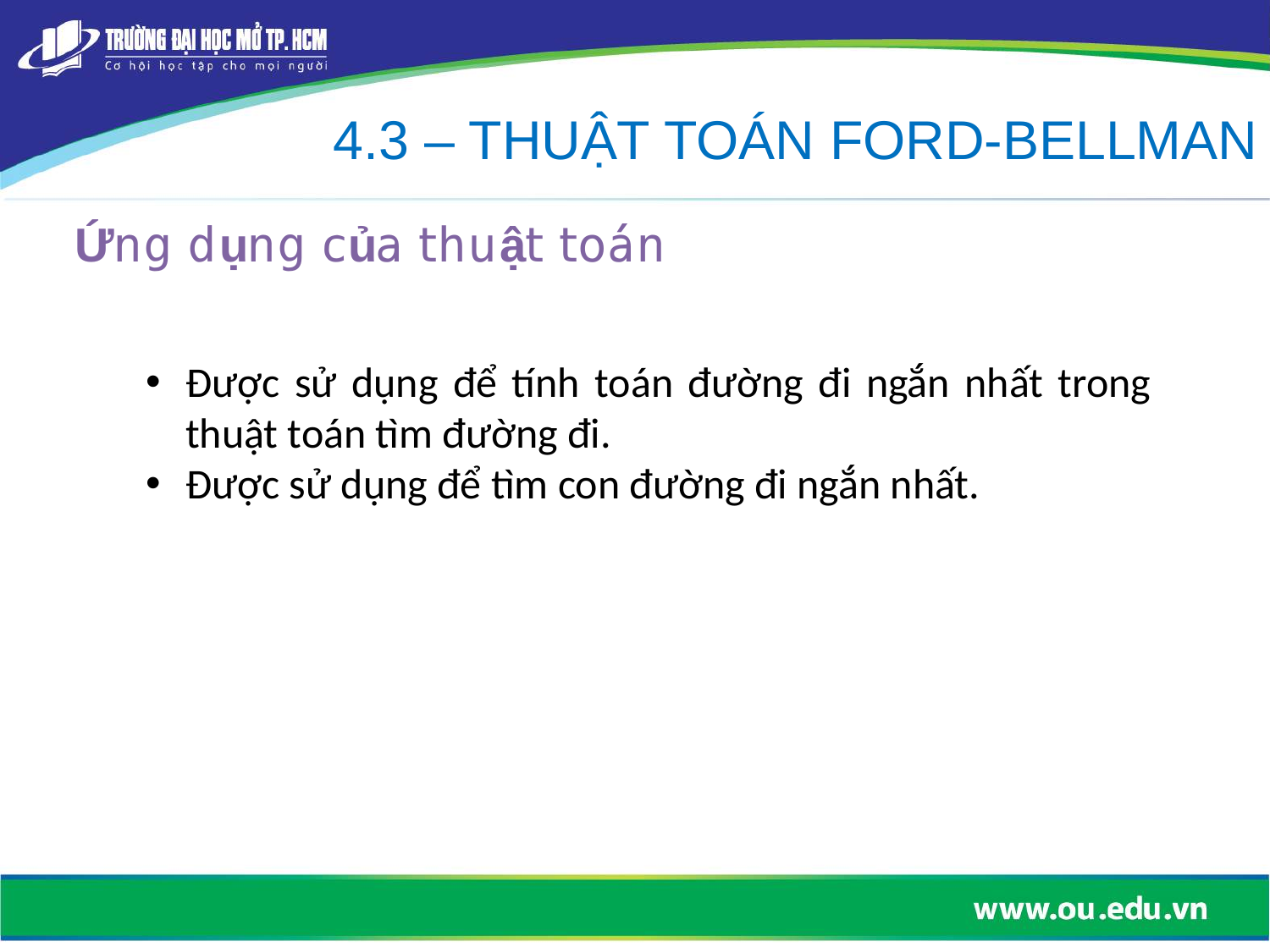

4.3 – THUẬT TOÁN FORD-BELLMAN
# Ứng dụng của thuật toán
Được sử dụng để tính toán đường đi ngắn nhất trong thuật toán tìm đường đi.
Được sử dụng để tìm con đường đi ngắn nhất.